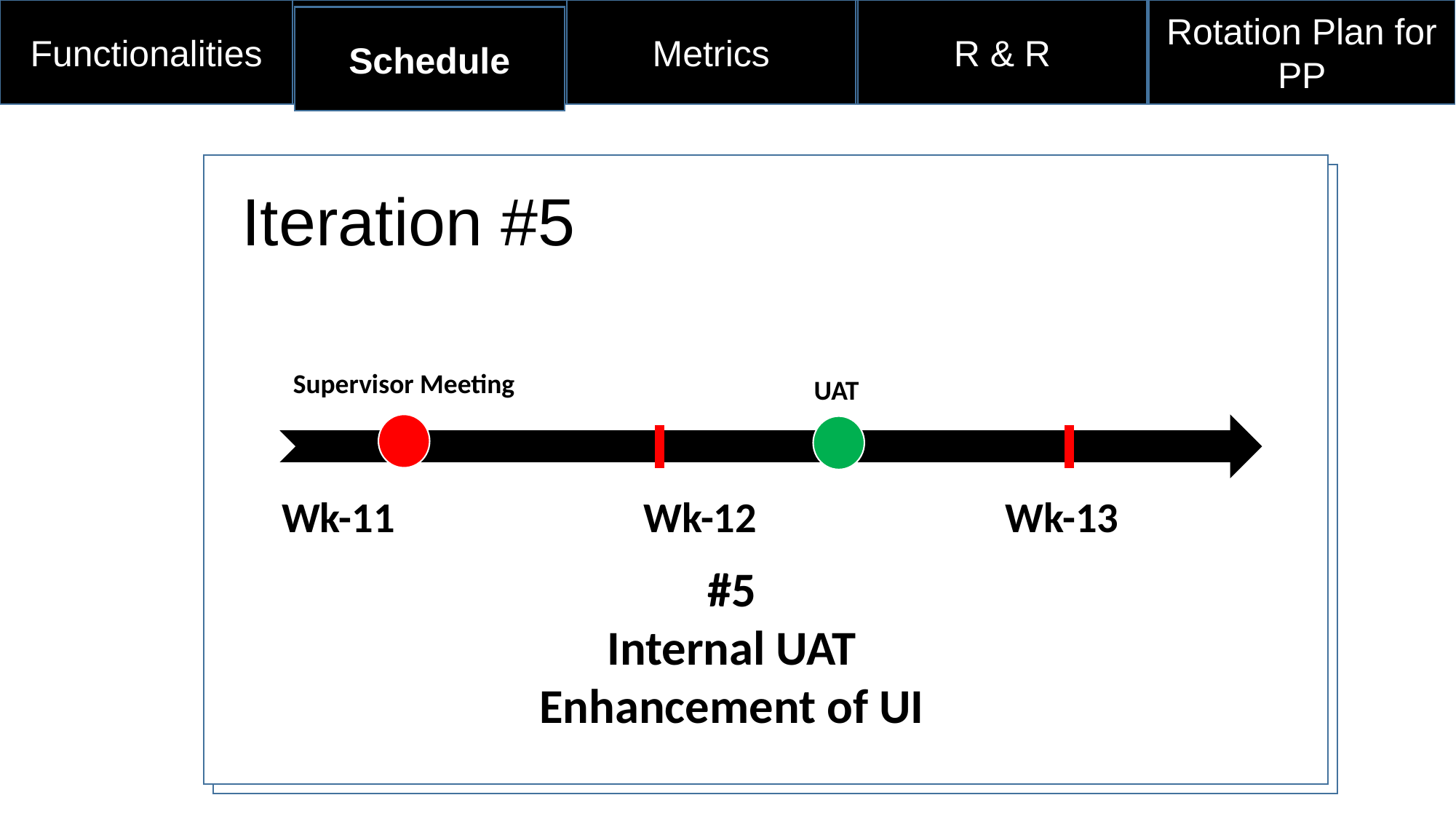

Functionalities
Metrics
R & R
Rotation Plan for PP
Schedule
# Iteration #5

Supervisor Meeting
UAT

| Wk-11 | Wk-12 | Wk-13 |
| --- | --- | --- |
#5
Internal UAT
Enhancement of UI